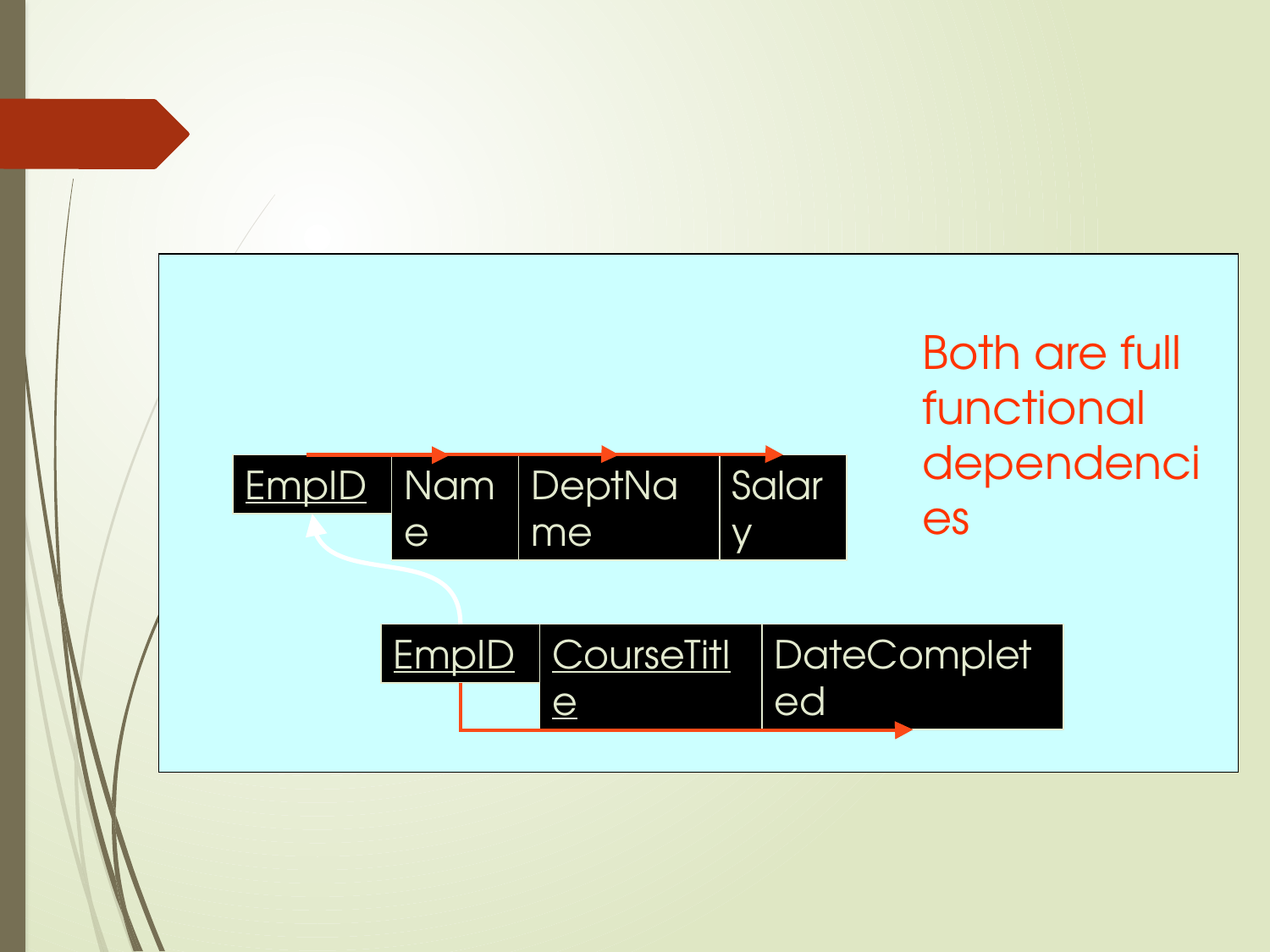

Both are full functional dependencies
EmpID
Name
DeptName
Salary
EmpID
CourseTitle
DateCompleted